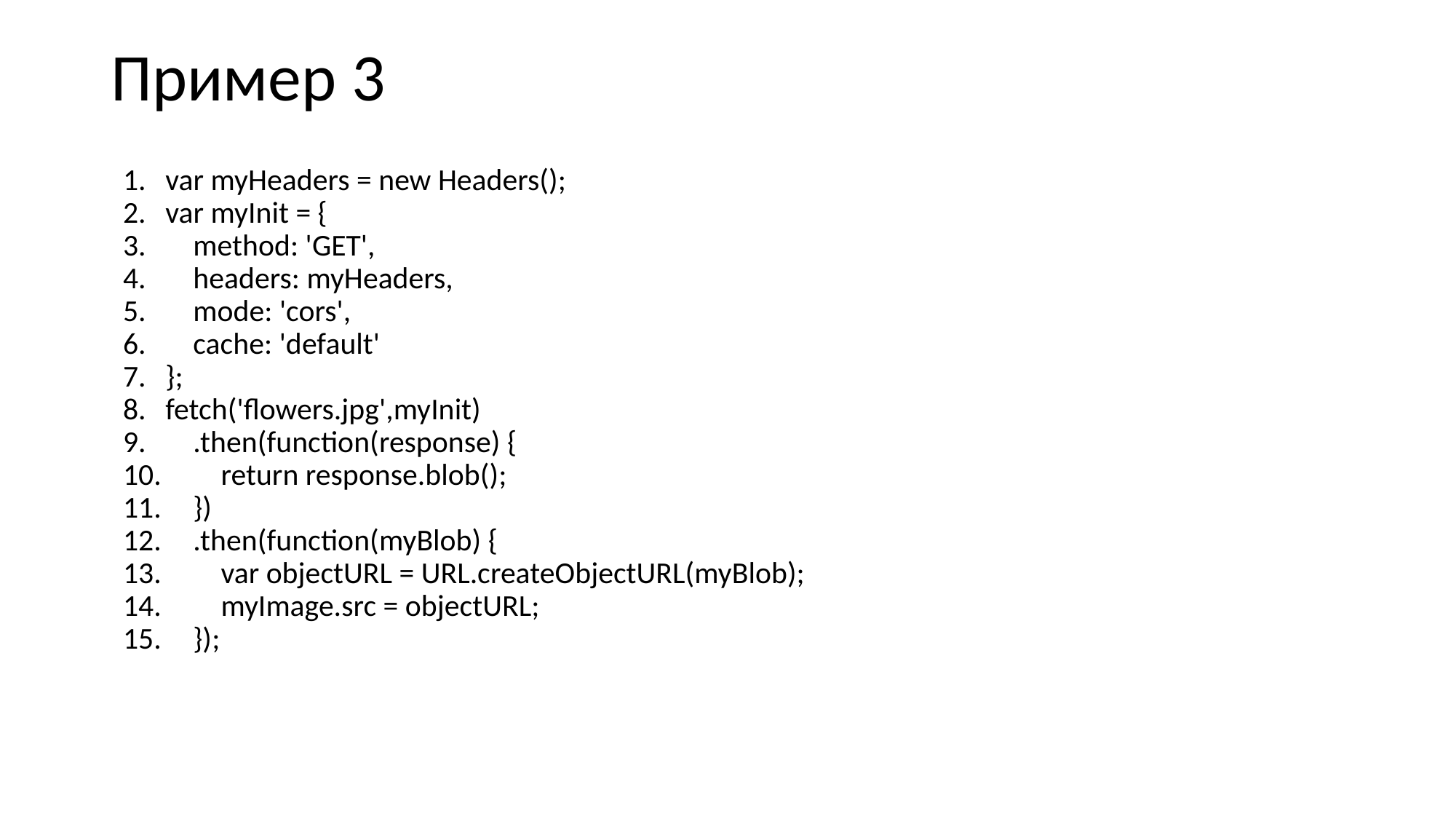

# Пример 3
var myHeaders = new Headers();
var myInit = {
    method: 'GET',
    headers: myHeaders,
    mode: 'cors',
    cache: 'default'
};
fetch('flowers.jpg',myInit)
    .then(function(response) {
        return response.blob();
    })
    .then(function(myBlob) {
        var objectURL = URL.createObjectURL(myBlob);
        myImage.src = objectURL;
    });